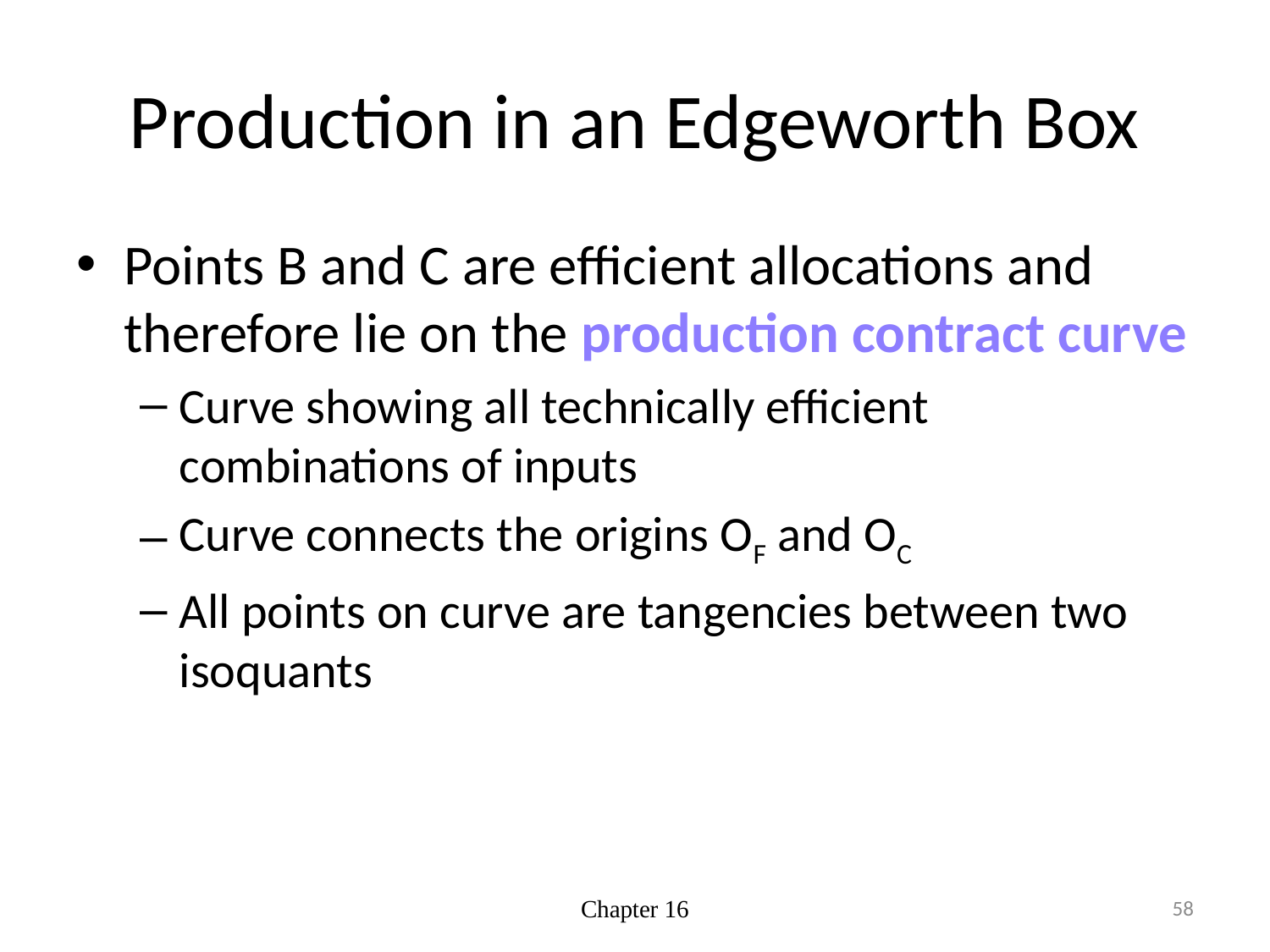

# Production in an Edgeworth Box
Points B and C are efficient allocations and therefore lie on the production contract curve
Curve showing all technically efficient combinations of inputs
Curve connects the origins OF and OC
All points on curve are tangencies between two isoquants
Chapter 16
58